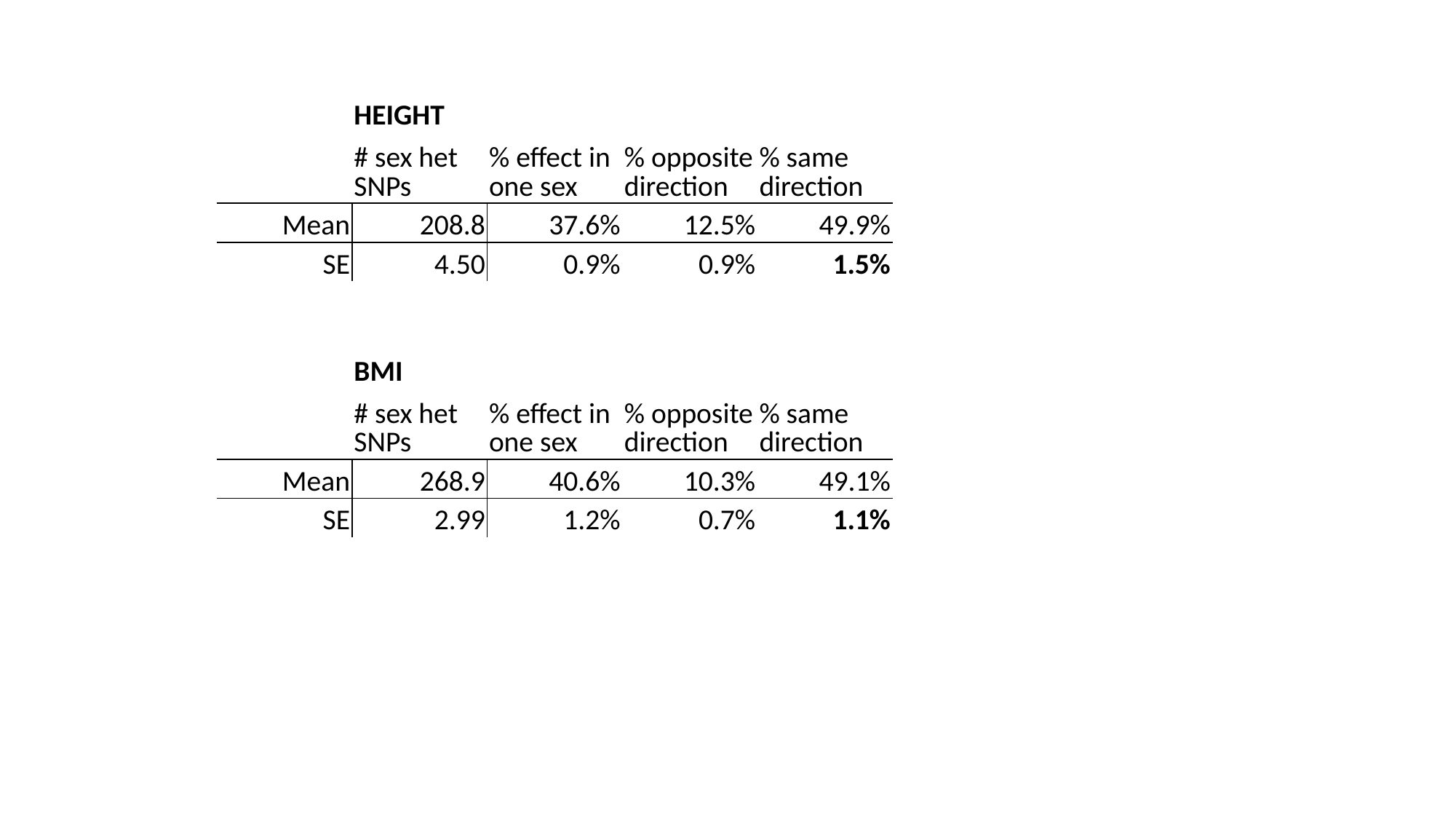

|  | HEIGHT |  |  |  |
| --- | --- | --- | --- | --- |
|  | # sex het SNPs | % effect in one sex | % opposite direction | % same direction |
| Mean | 208.8 | 37.6% | 12.5% | 49.9% |
| SE | 4.50 | 0.9% | 0.9% | 1.5% |
|  | BMI |  |  |  |
| --- | --- | --- | --- | --- |
|  | # sex het SNPs | % effect in one sex | % opposite direction | % same direction |
| Mean | 268.9 | 40.6% | 10.3% | 49.1% |
| SE | 2.99 | 1.2% | 0.7% | 1.1% |